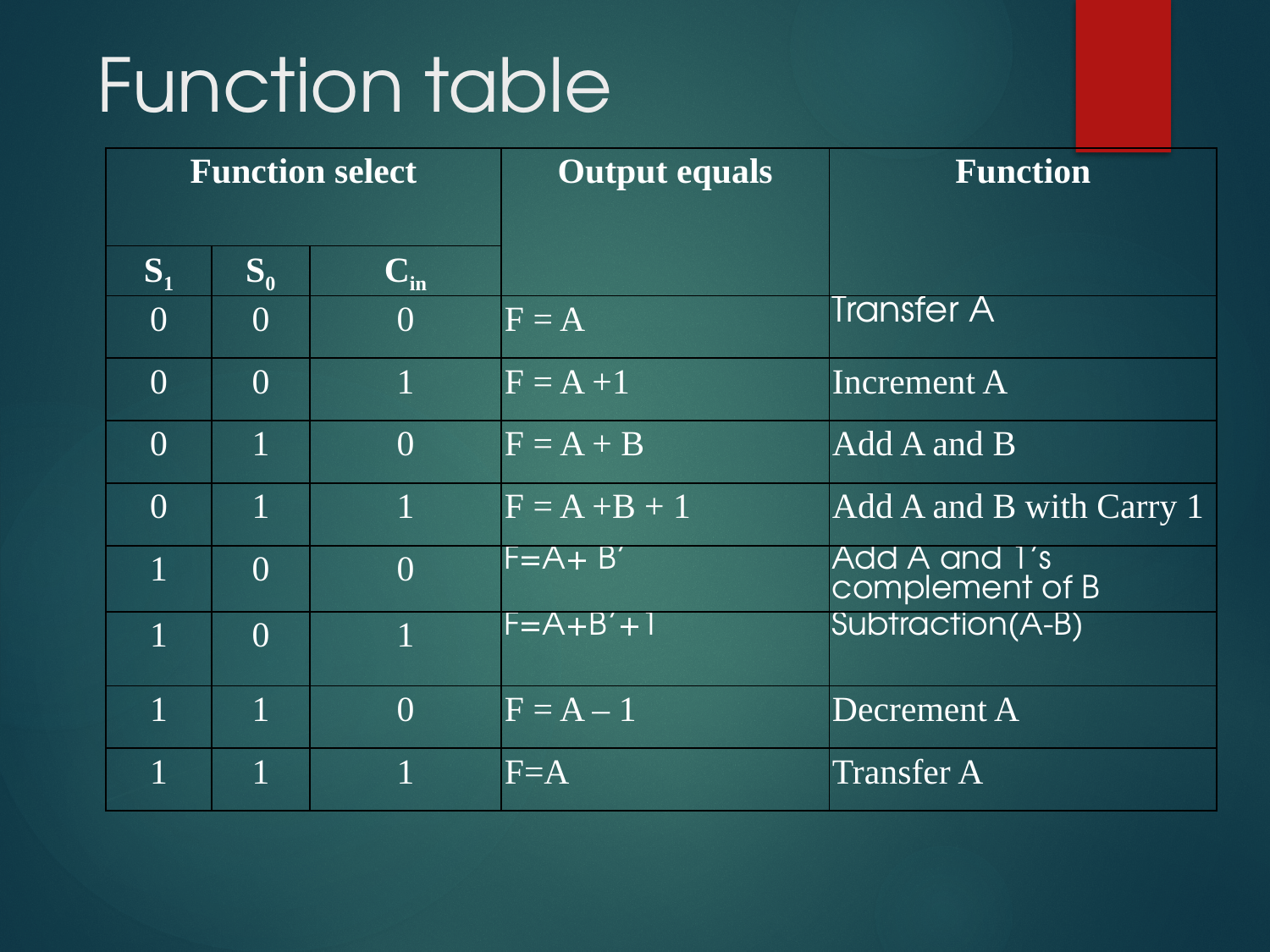

# Function table
| Function select |  |  | Output equals | Function |
| --- | --- | --- | --- | --- |
| S1 | S0 | Cin |  |  |
| 0 | 0 | 0 | F = A | Transfer A |
| 0 | 0 | 1 | F = A +1 | Increment A |
| 0 | 1 | 0 | F = A + B | Add A and B |
| 0 | 1 | 1 | F = A +B + 1 | Add A and B with Carry 1 |
| 1 | 0 | 0 | F=A+ B’ | Add A and 1’s complement of B |
| 1 | 0 | 1 | F=A+B’+1 | Subtraction(A-B) |
| 1 | 1 | 0 | F = A – 1 | Decrement A |
| 1 | 1 | 1 | F=A | Transfer A |